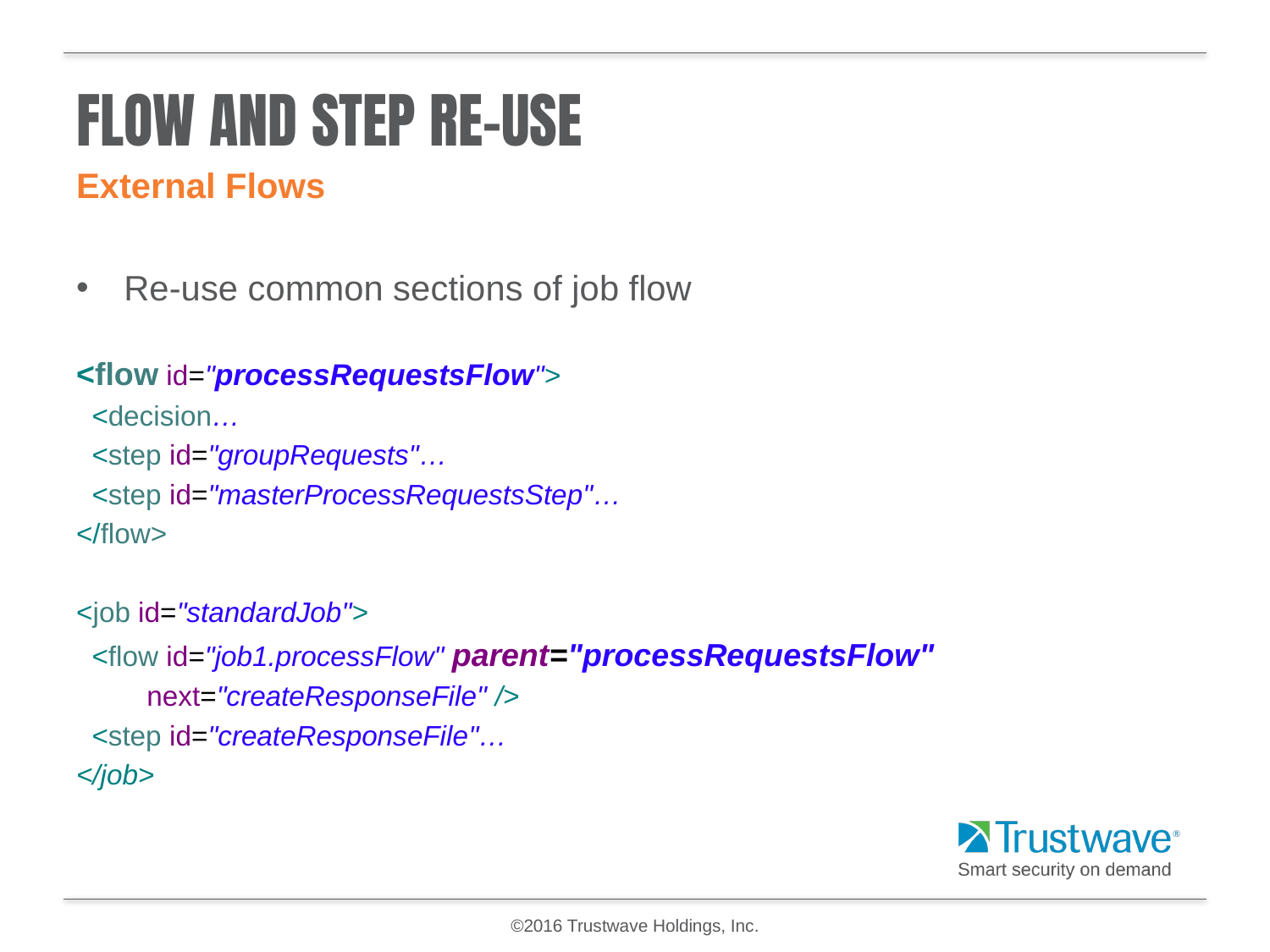

# Flow and Step Re-use
External Flows
Re-use common sections of job flow

<flow id="processRequestsFlow">
  <decision…
  <step id="groupRequests"…
  <step id="masterProcessRequestsStep"…
</flow>

<job id="standardJob">
  <flow id="job1.processFlow" parent="processRequestsFlow"
         next="createResponseFile" />
  <step id="createResponseFile"…
</job>